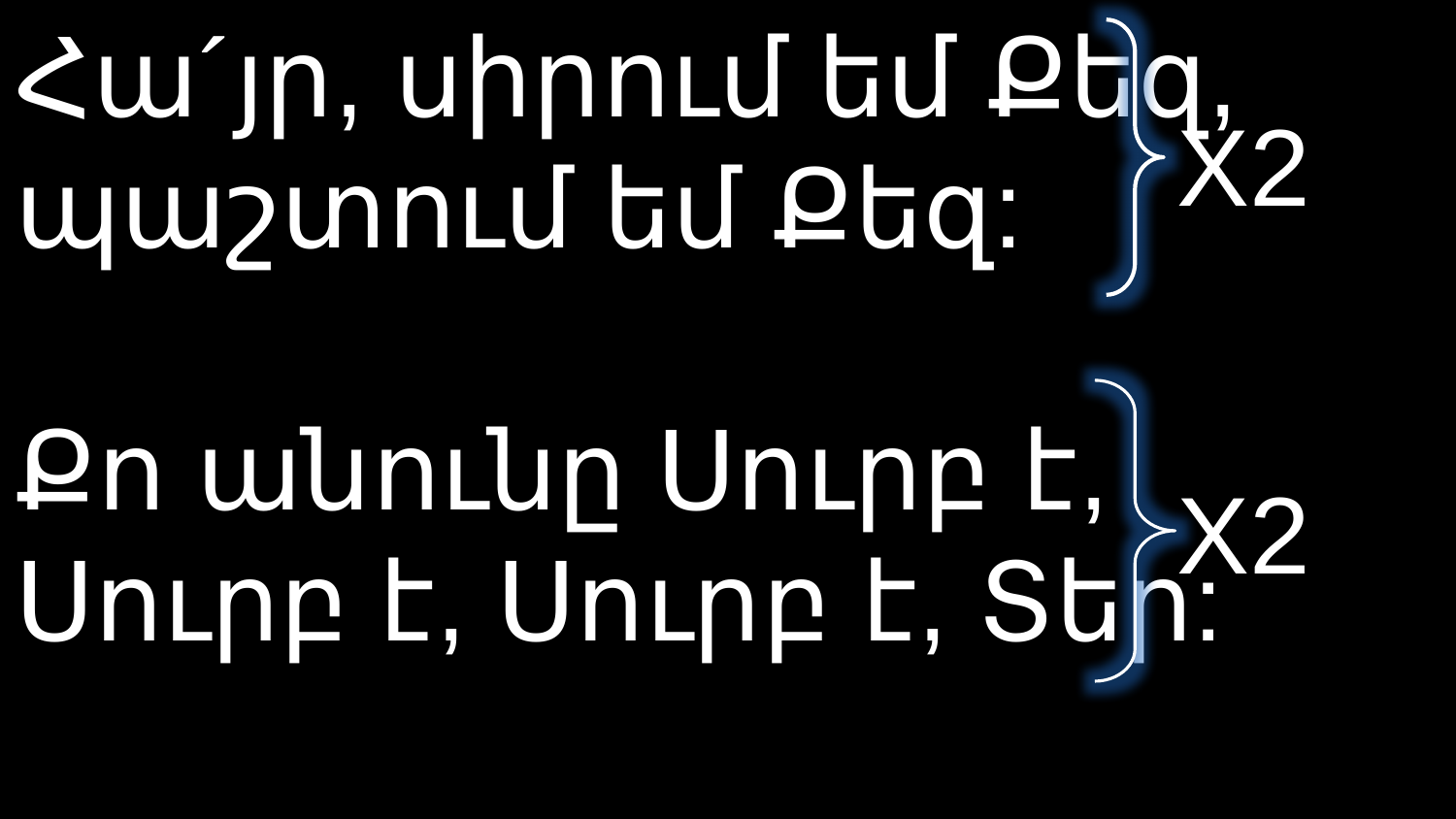

# Հա´յր, սիրում եմ Քեզ, պաշտում եմ Քեզ: Քո անունը Սուրբ է, Սուրբ է, Սուրբ է, Տեր:

X2

X2